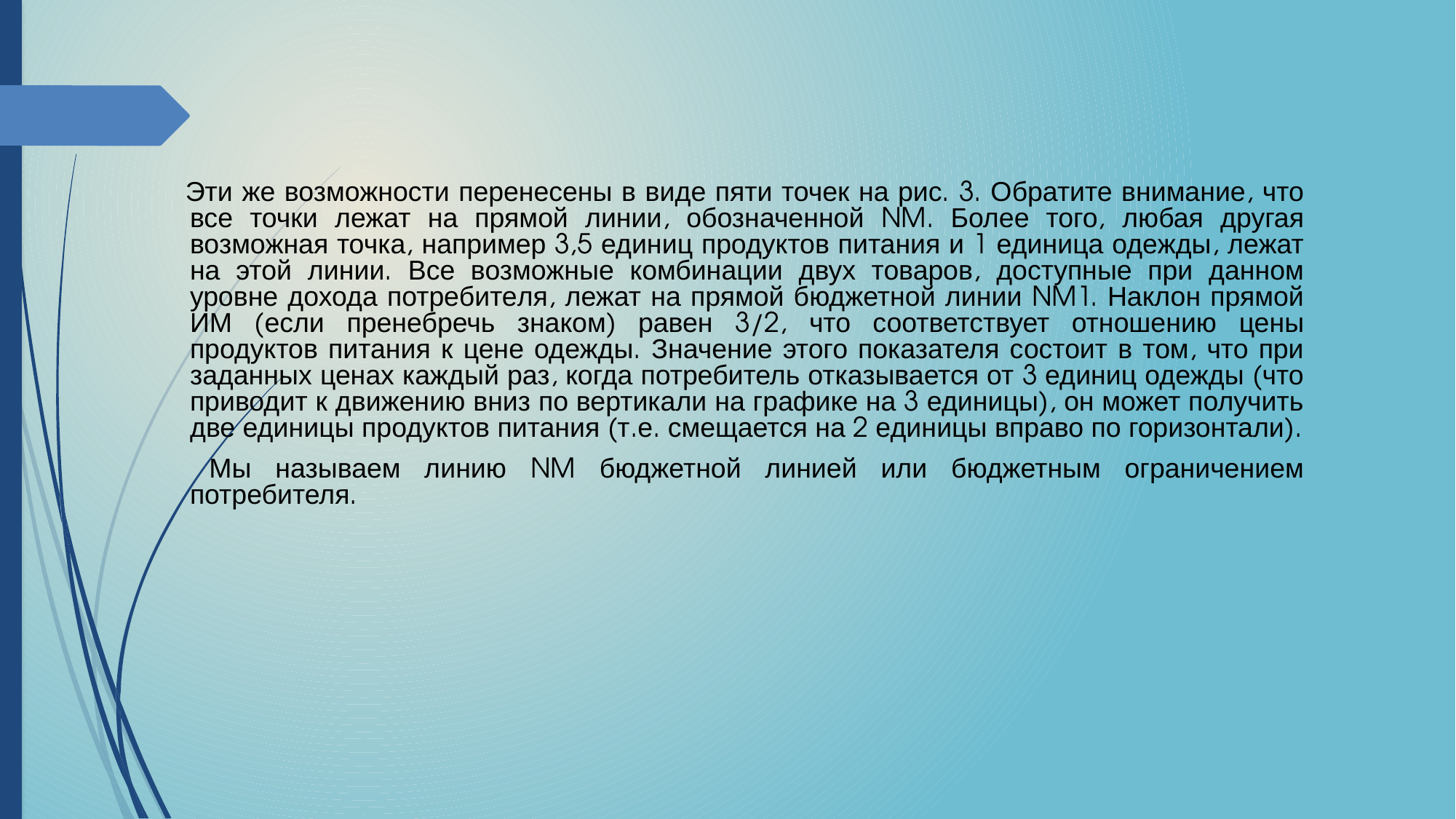

Эти же возможности перенесены в виде пяти точек на рис. 3. Обратите внимание, что все точки лежат на прямой ли­нии, обозначенной NM. Более того, любая другая возможная точка, например 3,5 единиц продуктов питания и 1 единица одежды, лежат на этой линии. Все возможные комбинации двух товаров, доступные при данном уровне дохода потребите­ля, лежат на прямой бюджетной линии NM1. Наклон прямой ИМ (если пренебречь знаком) равен 3/2, что соответствует от­ношению цены продуктов питания к цене одежды. Значение этого показателя состоит в том, что при заданных ценах каж­дый раз, когда потребитель отказывается от 3 единиц одежды (что приводит к движению вниз по вертикали на графике на 3 единицы), он может получить две единицы продуктов пита­ния (т.е. смещается на 2 единицы вправо по горизонтали).
 Мы называем линию NM бюджетной линией или бюджетным ограничением потребителя.